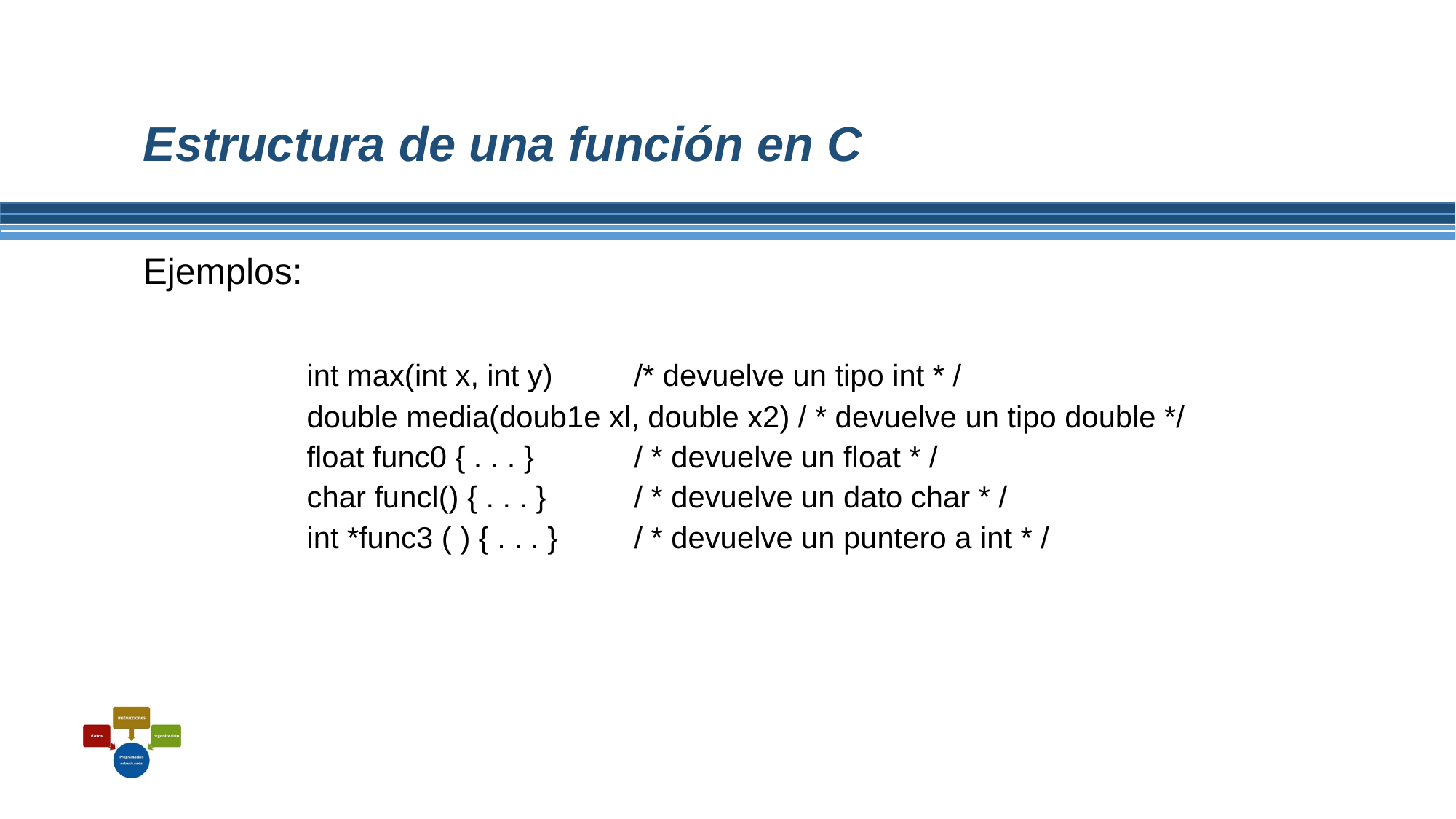

# Estructura de una función en C
Ejemplos:

	int max(int x, int y) 	/* devuelve un tipo int * /
	double media(doub1e xl, double x2) / * devuelve un tipo double */
	float func0 { . . . } 	/ * devuelve un float * /
	char funcl() { . . . } 	/ * devuelve un dato char * /
	int *func3 ( ) { . . . } 	/ * devuelve un puntero a int * /